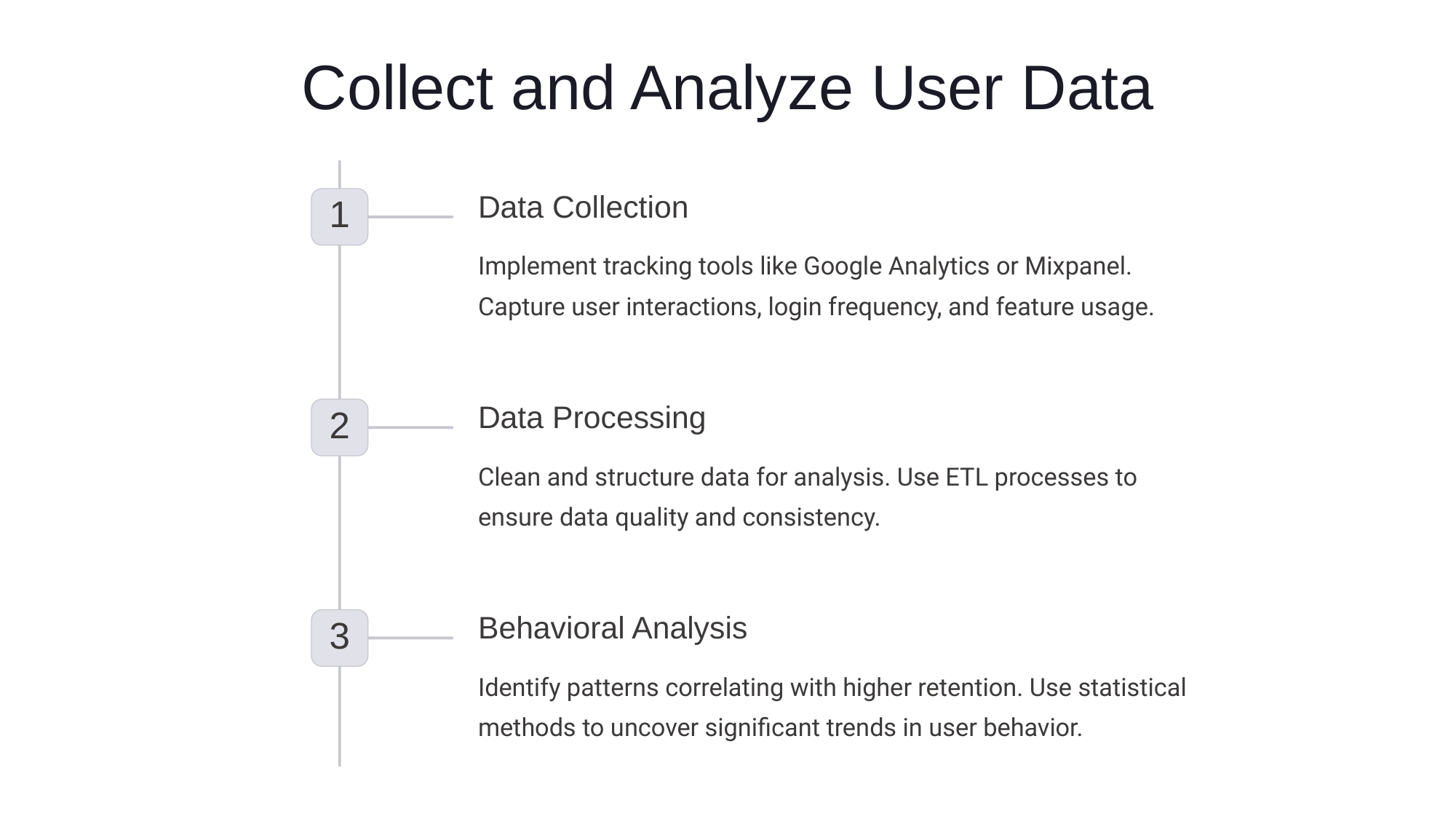

Collect and Analyze User Data

Data Collection

1

Implement tracking tools like Google Analytics or Mixpanel. Capture user interactions, login frequency, and feature usage.
Data Processing

2

Clean and structure data for analysis. Use ETL processes to ensure data quality and consistency.
Behavioral Analysis

3

Identify patterns correlating with higher retention. Use statistical methods to uncover significant trends in user behavior.